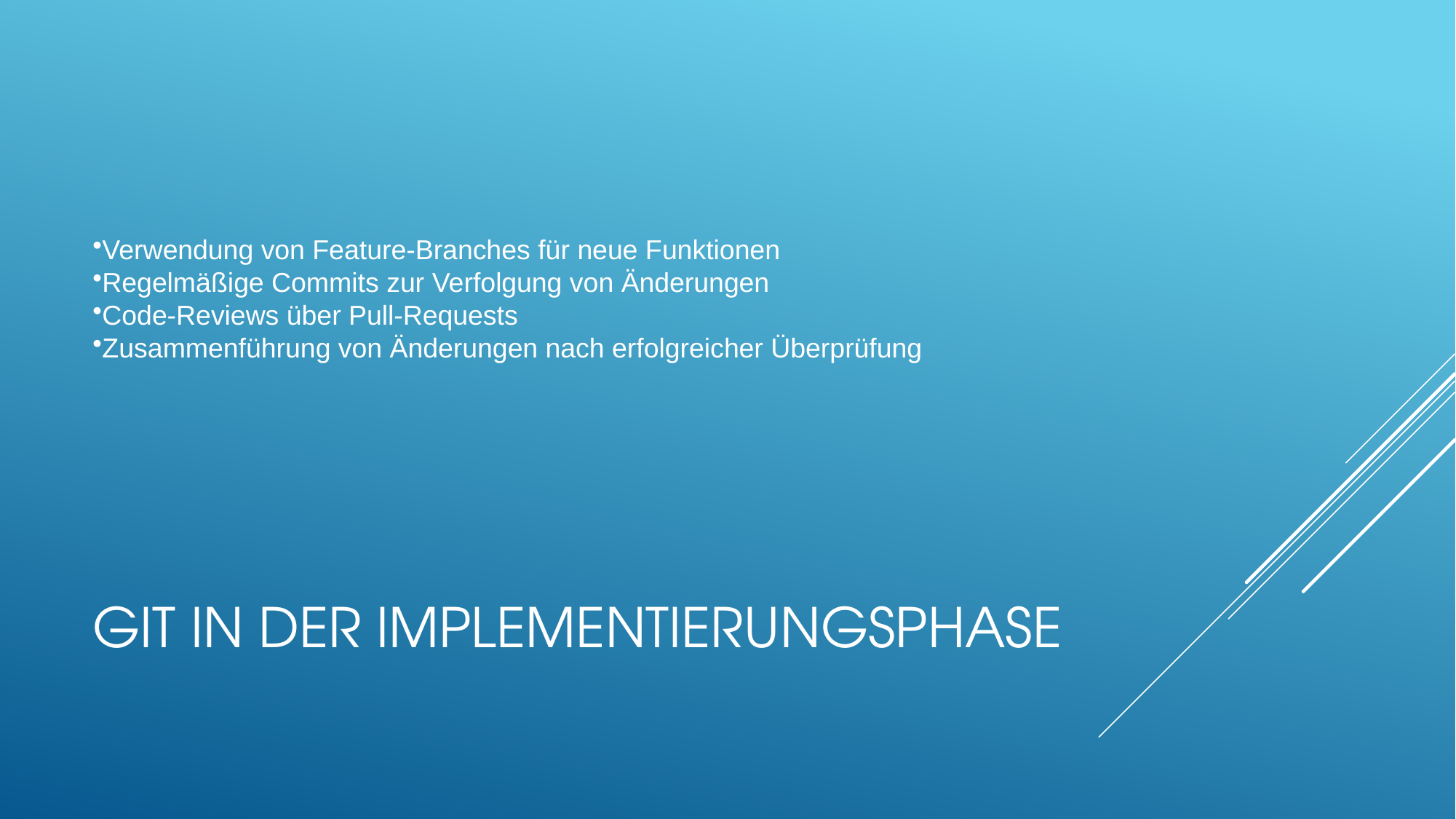

Verwendung von Feature-Branches für neue Funktionen
Regelmäßige Commits zur Verfolgung von Änderungen
Code-Reviews über Pull-Requests
Zusammenführung von Änderungen nach erfolgreicher Überprüfung
# Git in der Implementierungsphase